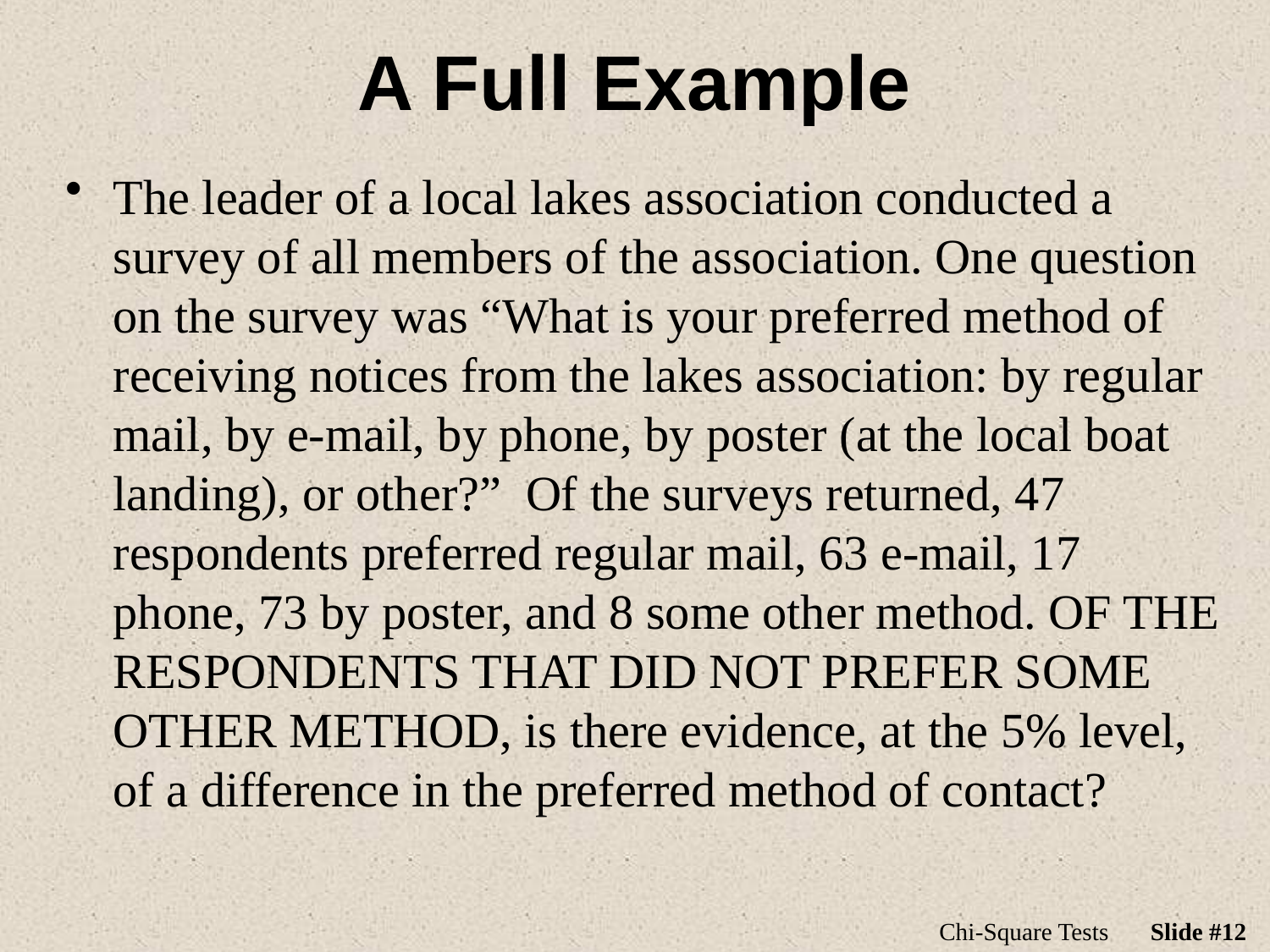

# A Full Example
The leader of a local lakes association conducted a survey of all members of the association. One question on the survey was “What is your preferred method of receiving notices from the lakes association: by regular mail, by e-mail, by phone, by poster (at the local boat landing), or other?”  Of the surveys returned, 47 respondents preferred regular mail, 63 e-mail, 17 phone, 73 by poster, and 8 some other method. OF THE RESPONDENTS THAT DID NOT PREFER SOME OTHER METHOD, is there evidence, at the 5% level, of a difference in the preferred method of contact?
Chi-Square Tests
Slide #12